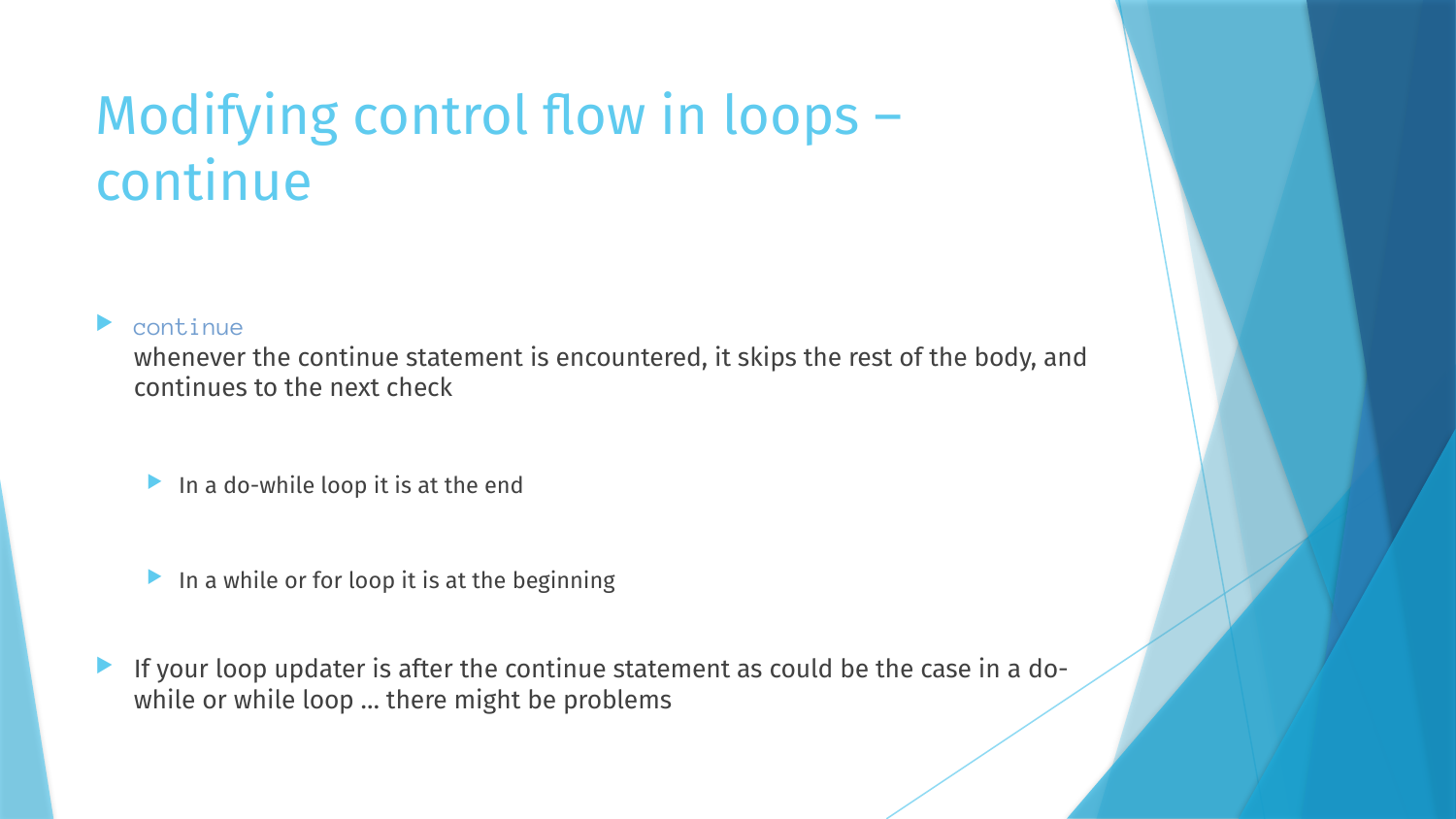

# Modifying control flow in loops – continue

continue
whenever the continue statement is encountered, it skips the rest of the body, and continues to the next check

In a do-while loop it is at the end

In a while or for loop it is at the beginning

If your loop updater is after the continue statement as could be the case in a do-while or while loop … there might be problems